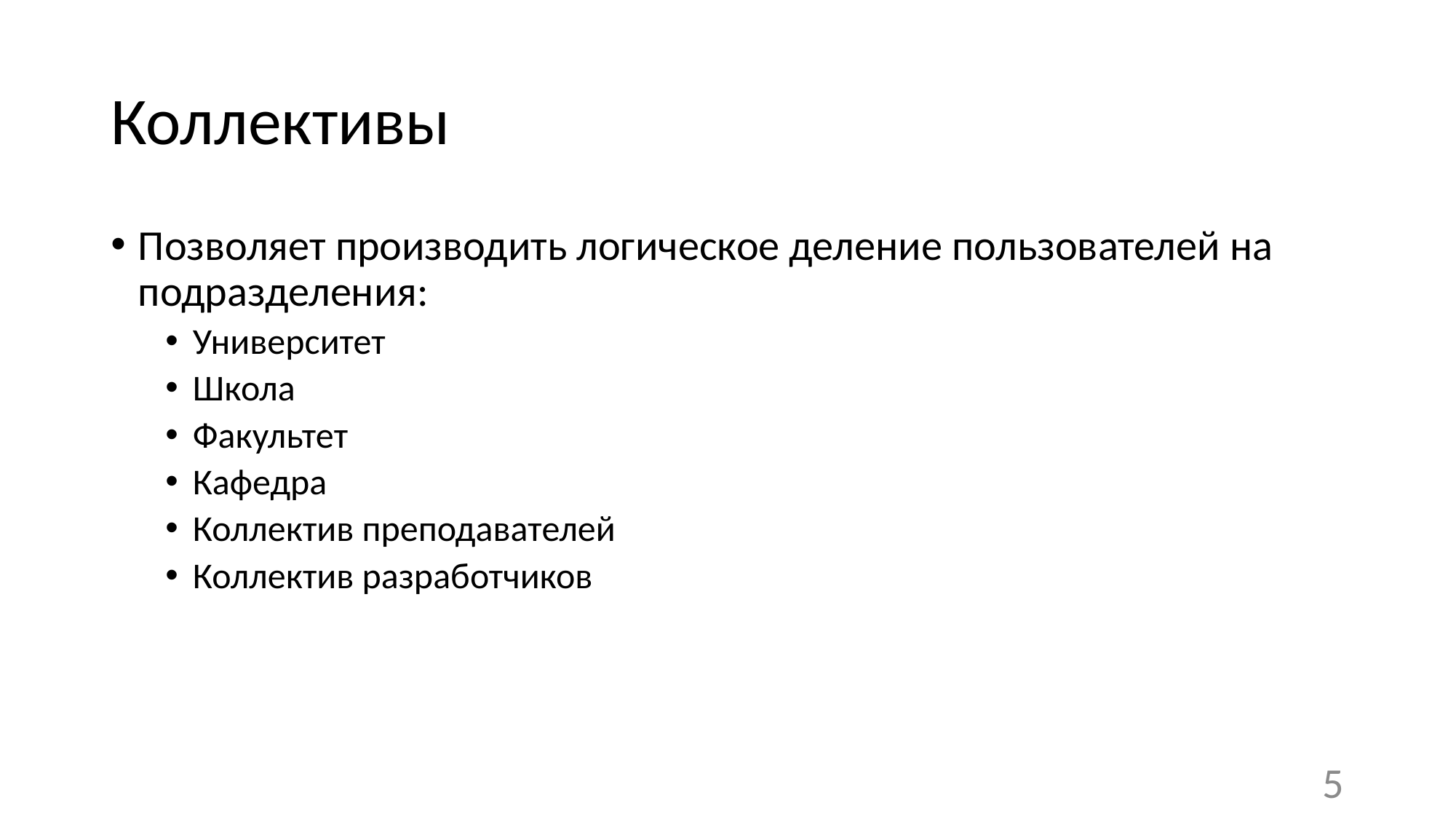

# Коллективы
Позволяет производить логическое деление пользователей на подразделения:
Университет
Школа
Факультет
Кафедра
Коллектив преподавателей
Коллектив разработчиков
5